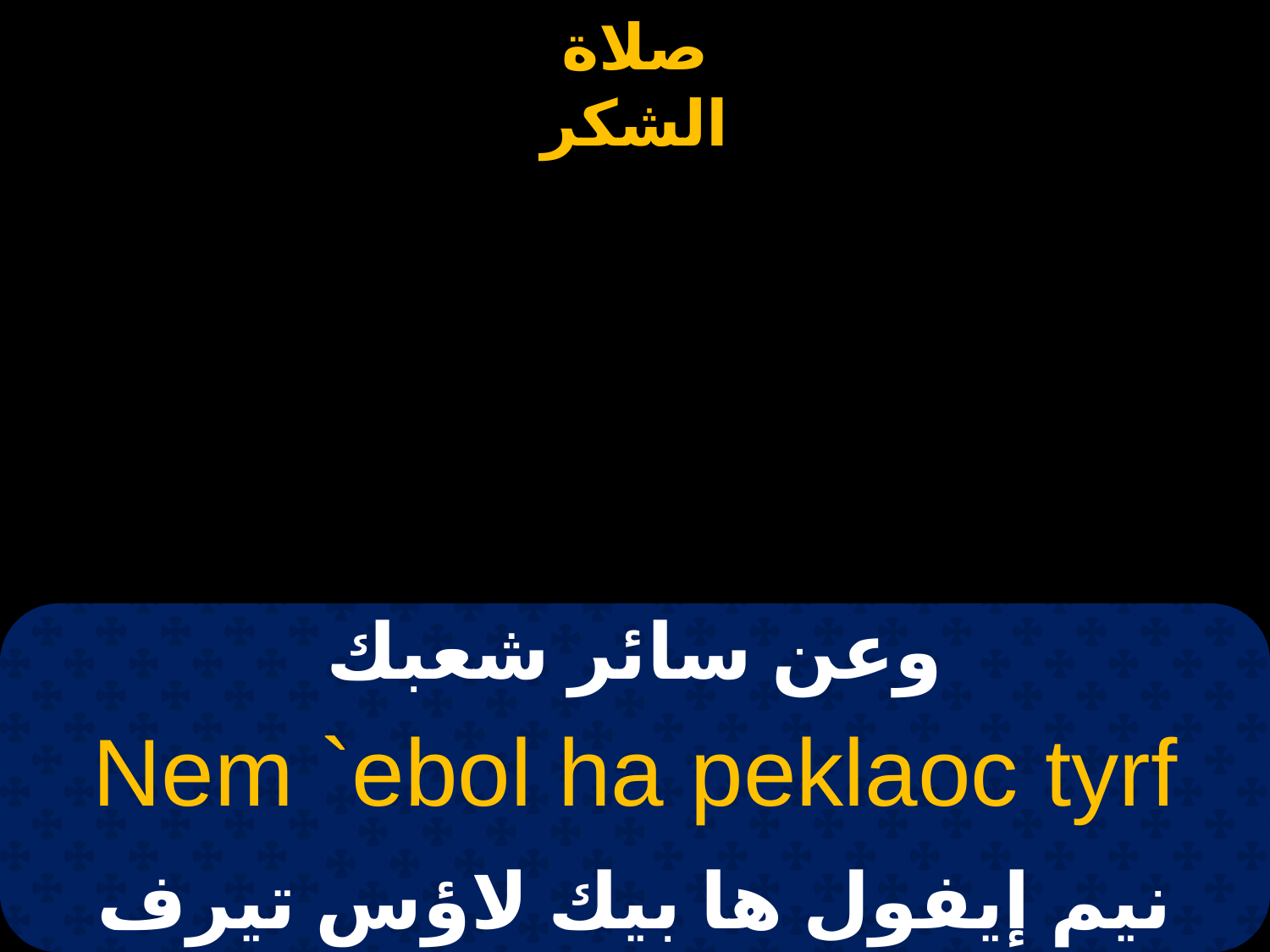

# وعن سائر شعبك
Nem `ebol ha peklaoc tyrf
نيم إيفول ها بيك لاؤس تيرف